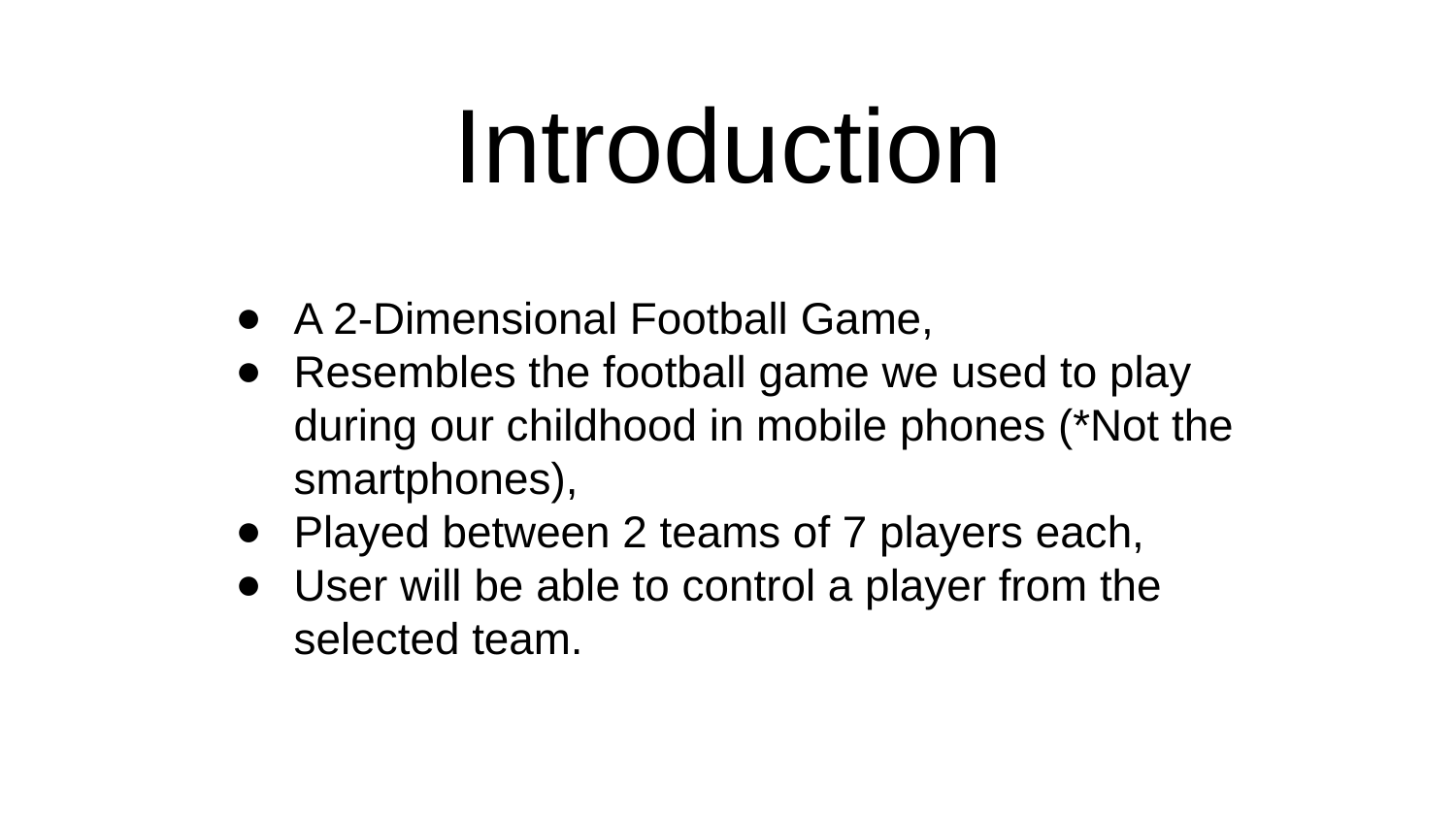

# Introduction
A 2-Dimensional Football Game,
Resembles the football game we used to play during our childhood in mobile phones (*Not the smartphones),
Played between 2 teams of 7 players each,
User will be able to control a player from the selected team.